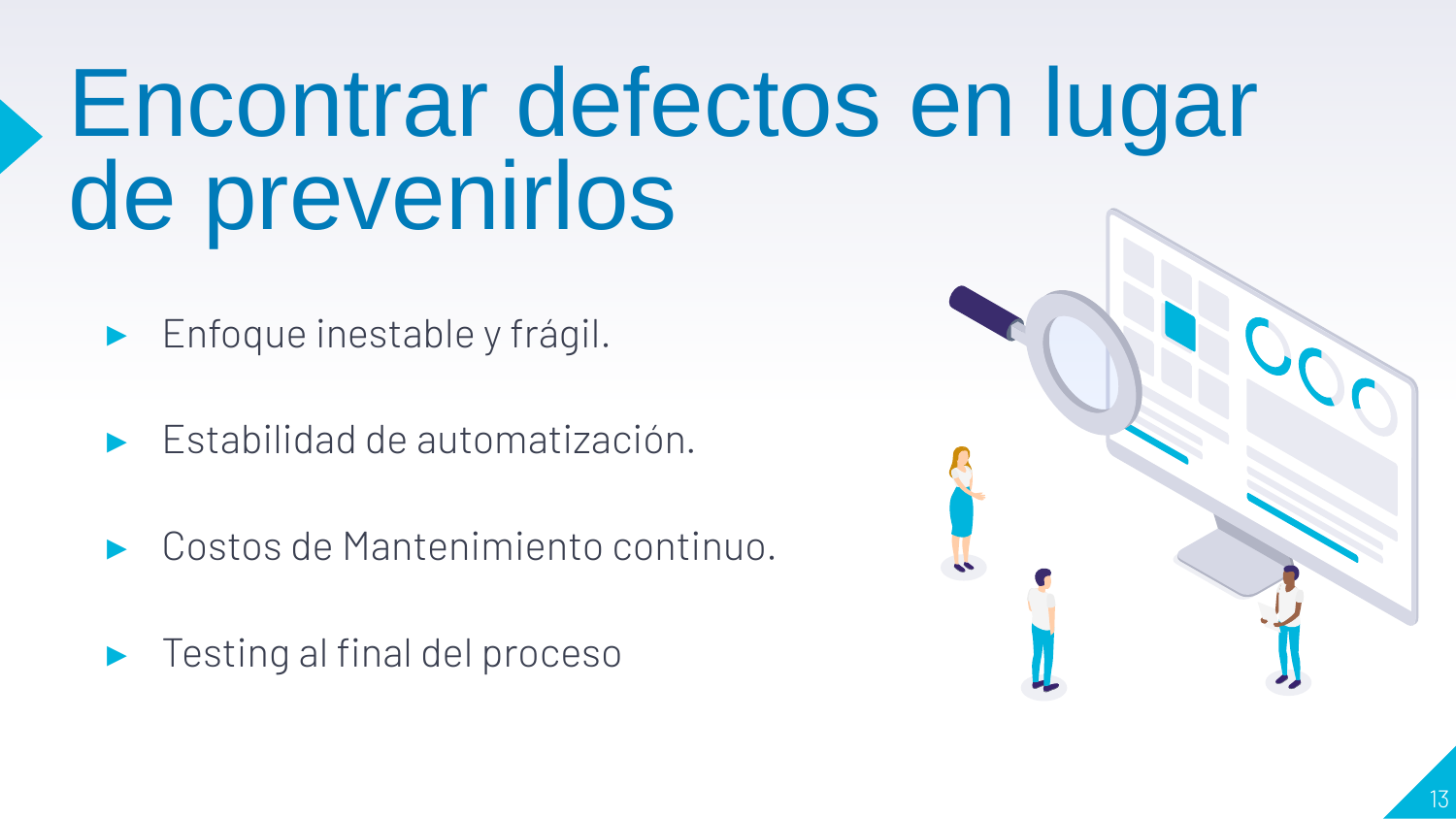

# Encontrar defectos en lugar de prevenirlos

Enfoque inestable y frágil.

Estabilidad de automatización.

Costos de Mantenimiento continuo.

Testing al final del proceso
13